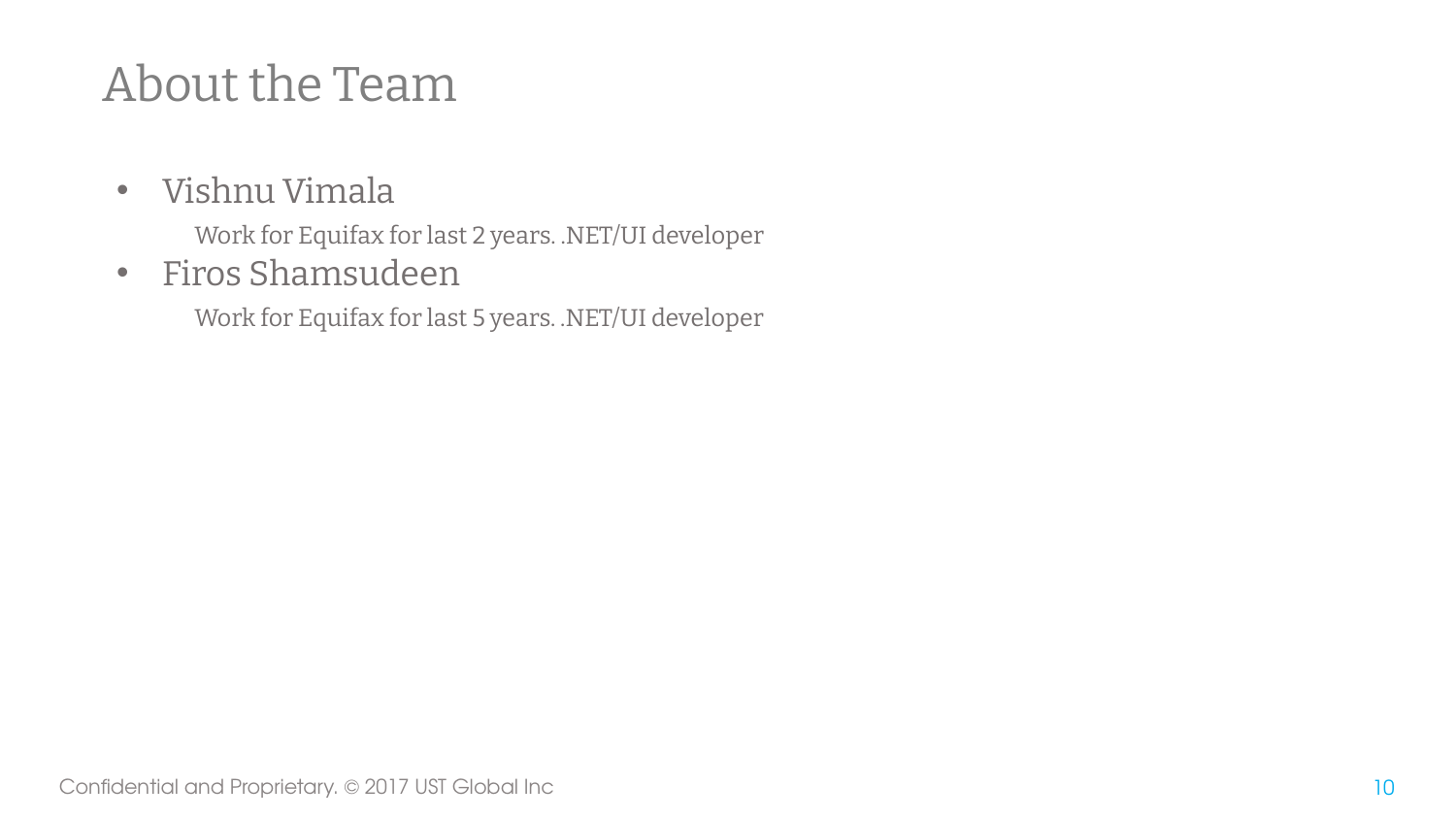

# About the Team
Vishnu Vimala
 Work for Equifax for last 2 years. .NET/UI developer
Firos Shamsudeen
 Work for Equifax for last 5 years. .NET/UI developer